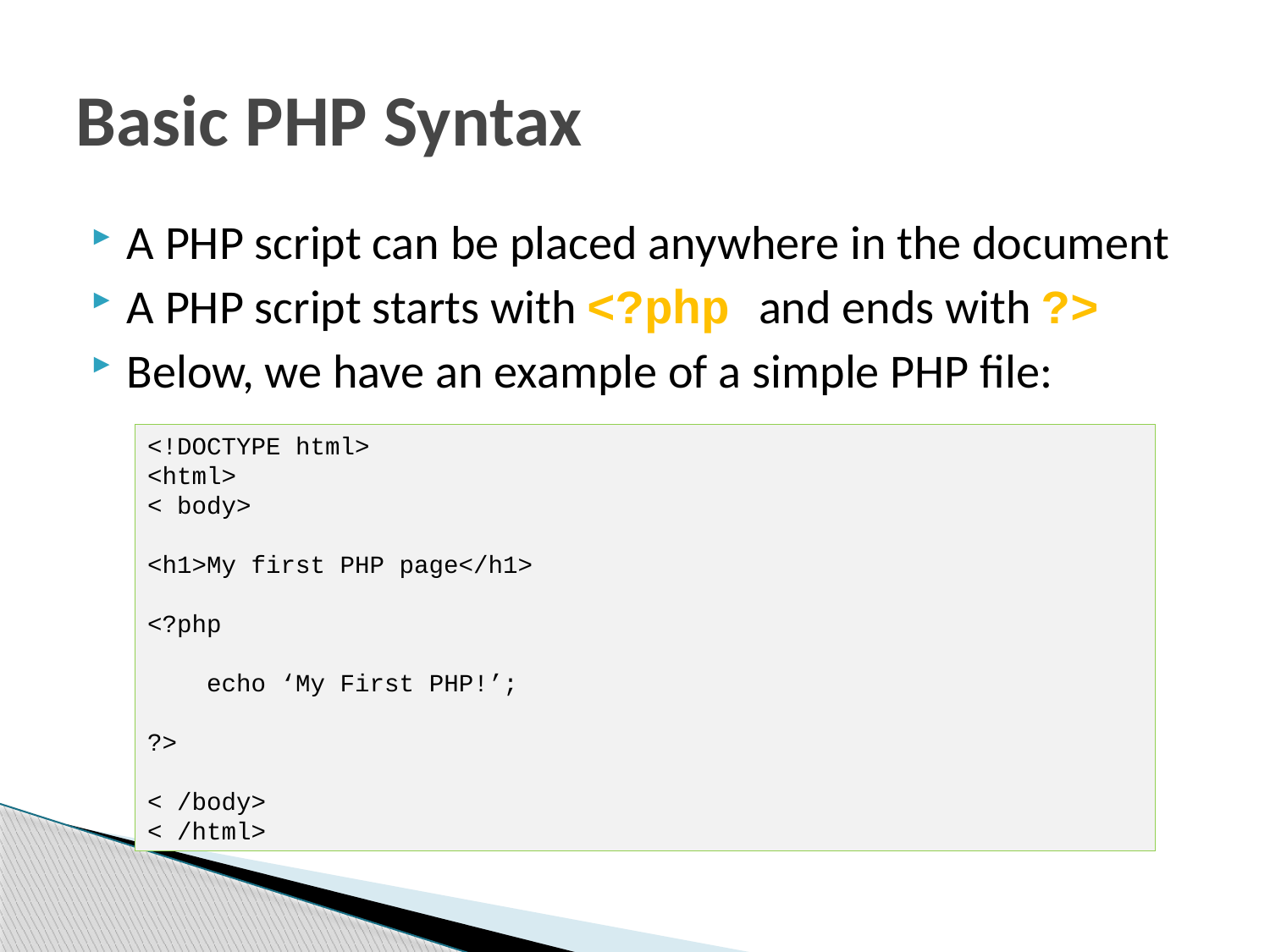

# Basic PHP Syntax
A PHP script can be placed anywhere in the document
A PHP script starts with <?php and ends with ?>
Below, we have an example of a simple PHP file:
<!DOCTYPE html>
<html>
< body>
<h1>My first PHP page</h1>
<?php
    echo ‘My First PHP!’;
?>
< /body>
< /html>